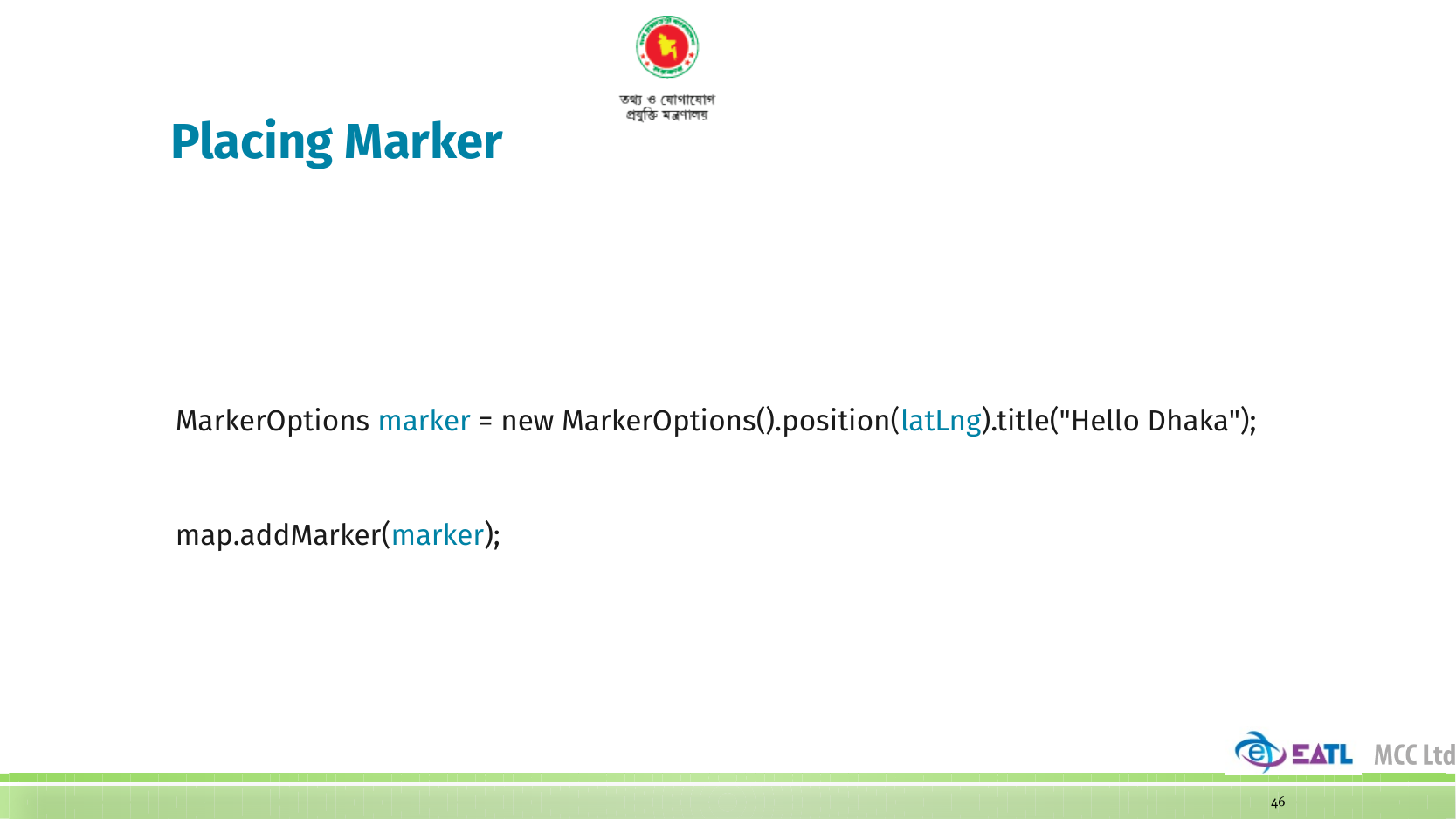

# Placing Marker

MarkerOptions marker = new MarkerOptions().position(latLng).title("Hello Dhaka");

map.addMarker(marker);

46